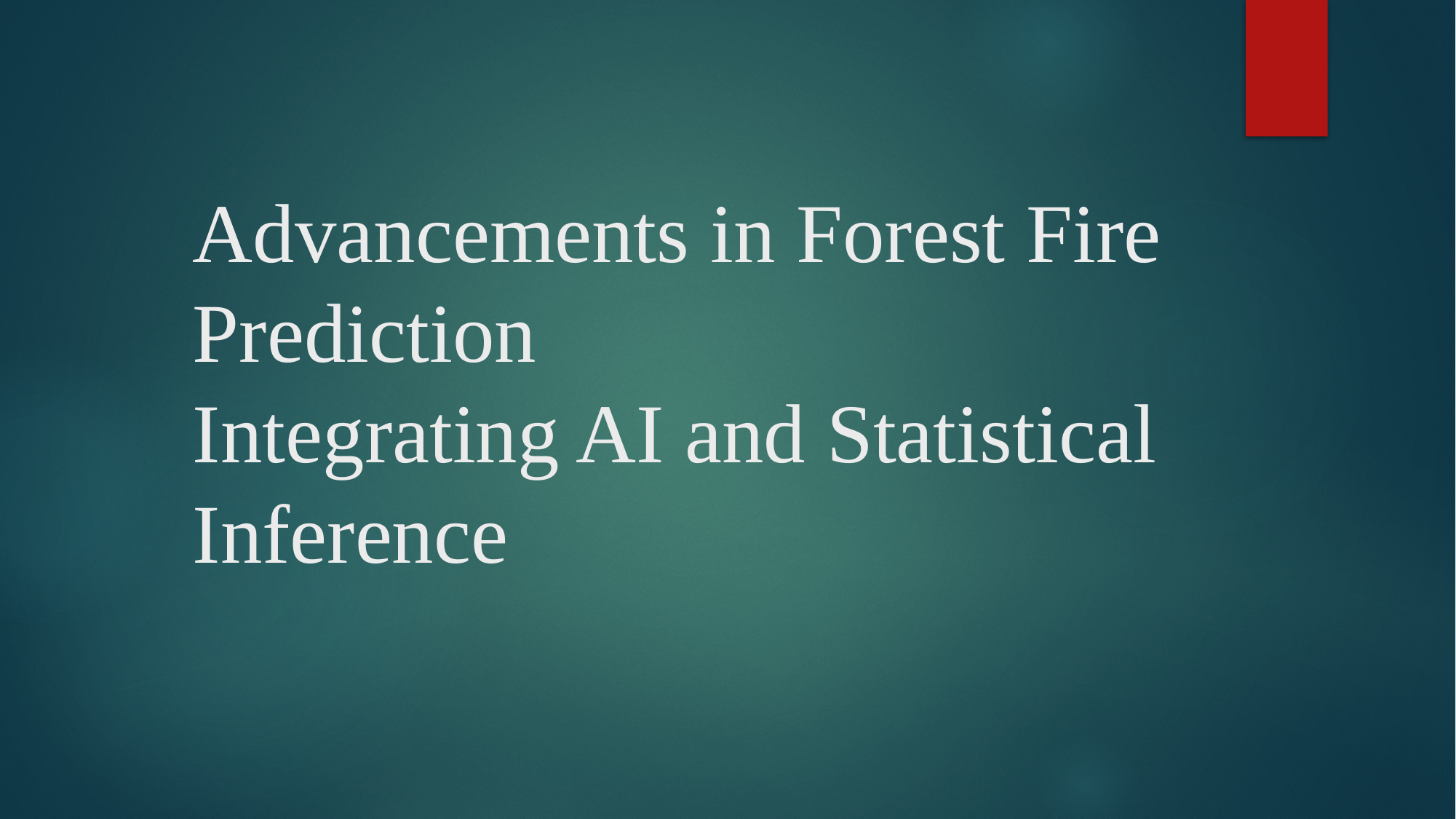

# Advancements in Forest Fire Prediction Integrating AI and Statistical Inference